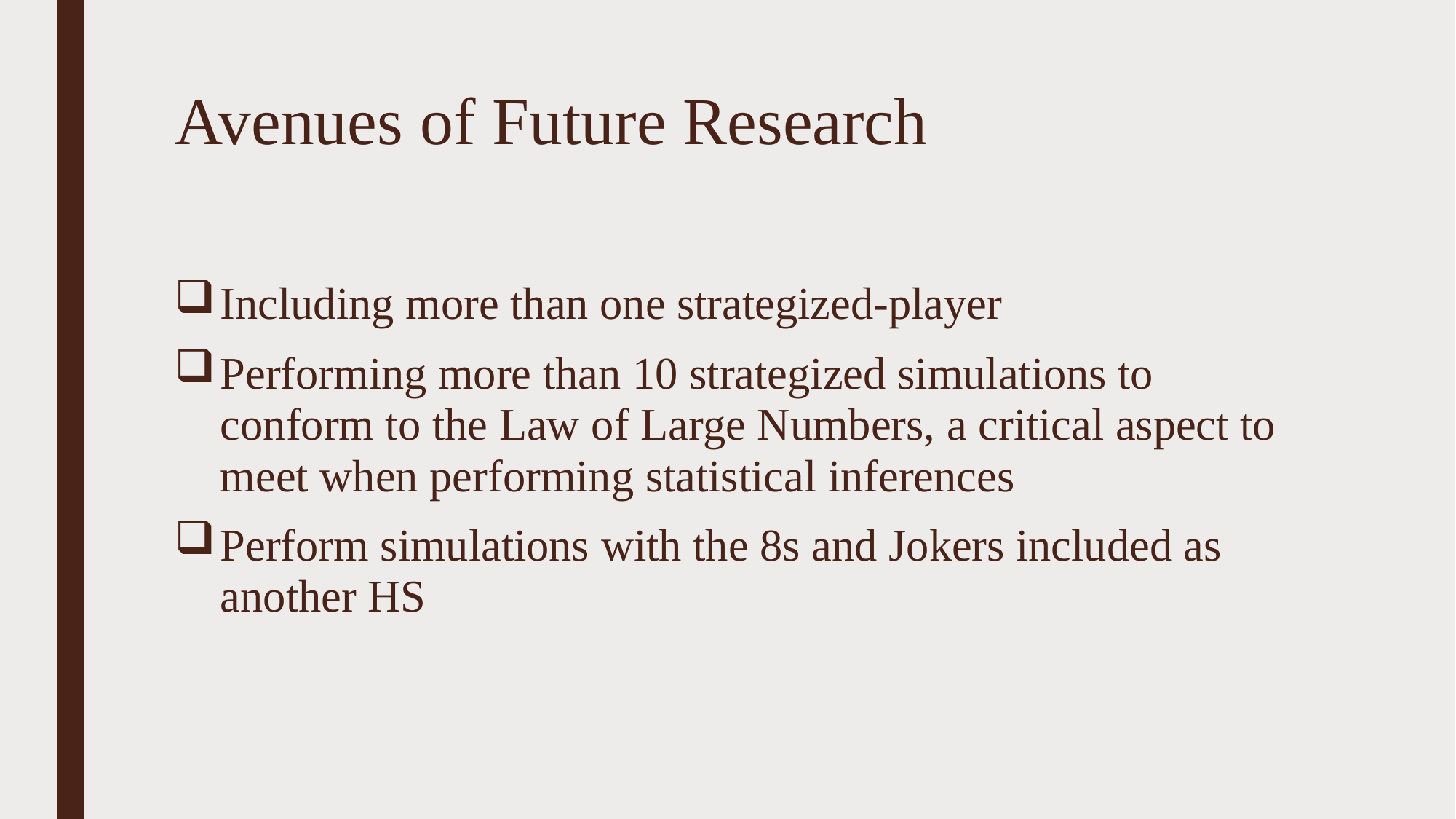

# Avenues of Future Research
Including more than one strategized-player
Performing more than 10 strategized simulations to conform to the Law of Large Numbers, a critical aspect to meet when performing statistical inferences
Perform simulations with the 8s and Jokers included as another HS